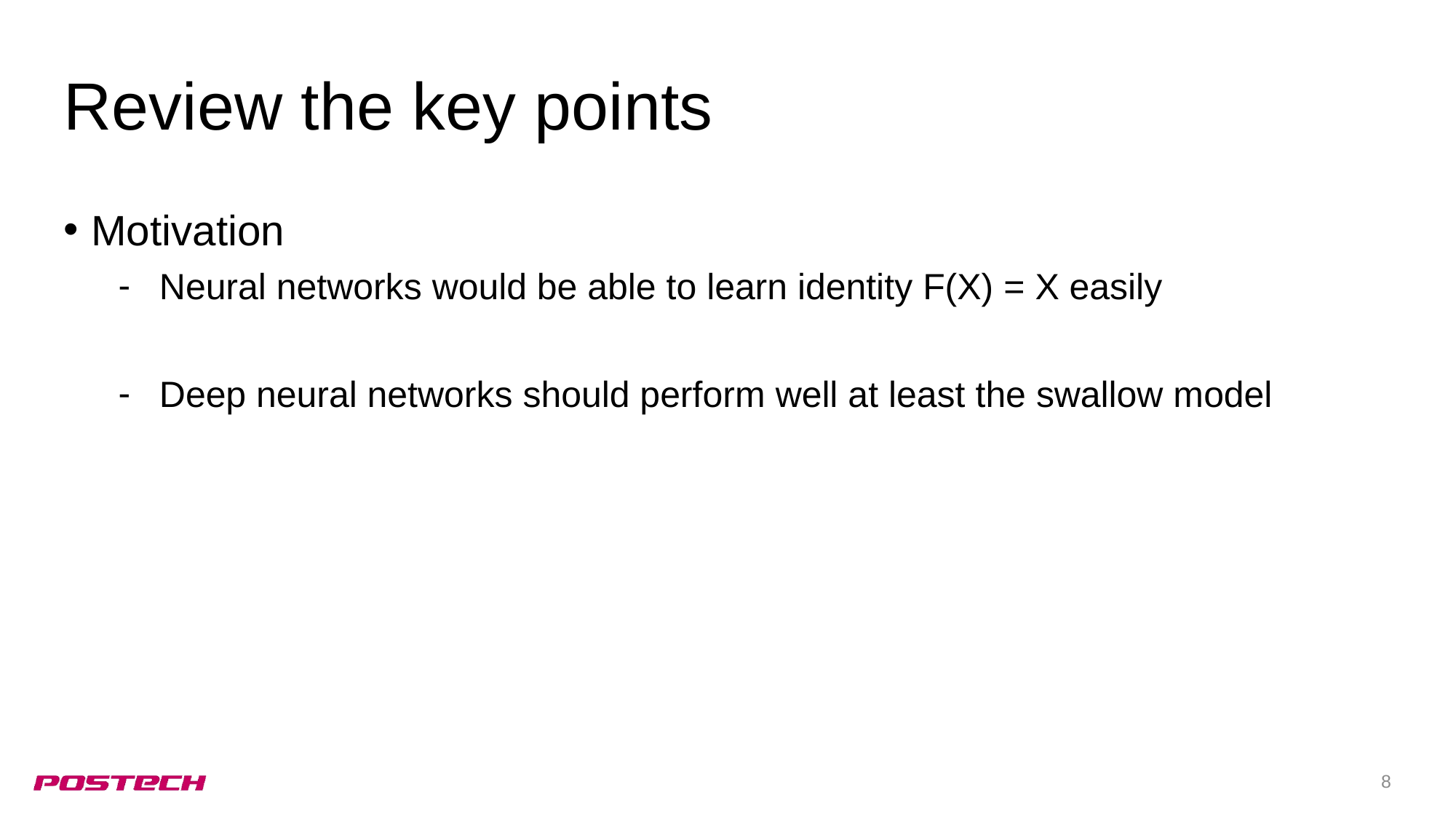

# Review the key points
Motivation
Neural networks would be able to learn identity F(X) = X easily

Deep neural networks should perform well at least the swallow model
8